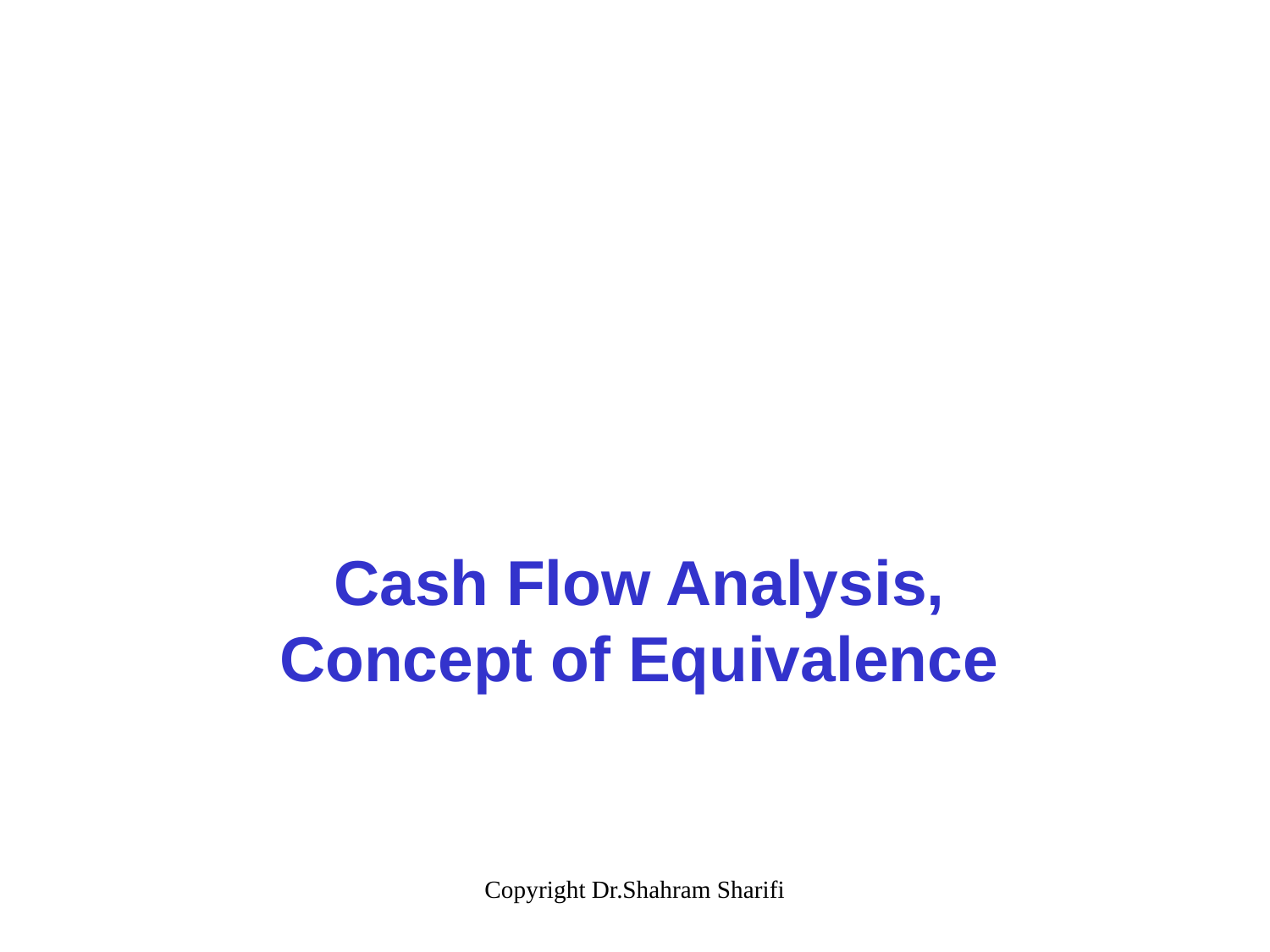

Cash Flow Analysis, Concept of Equivalence
Copyright Dr.Shahram Sharifi